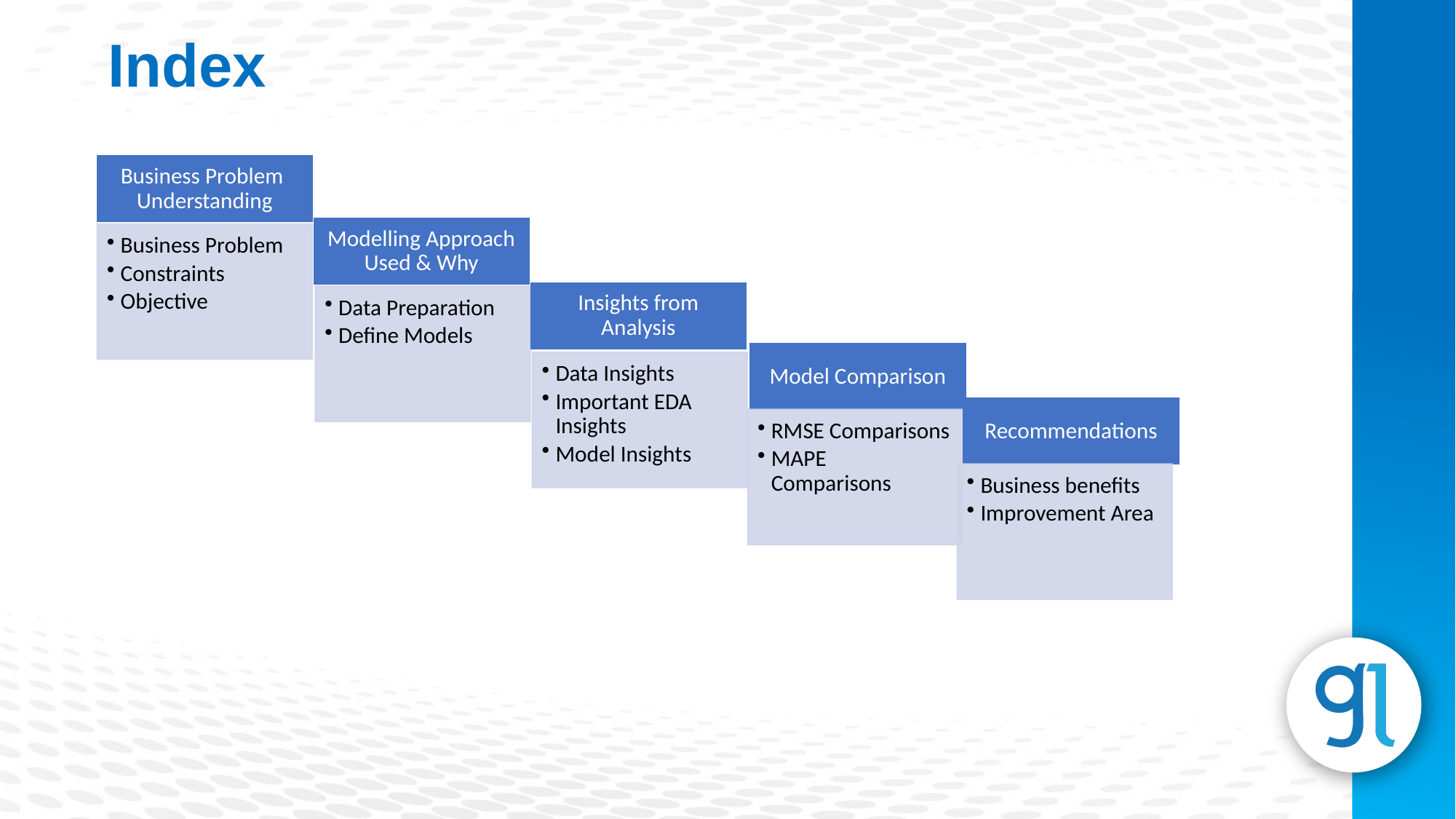

Index
Business Problem  Understanding
Business Problem
Constraints
Objective
Modelling Approach Used & Why
Data Preparation
Define Models
Insights from Analysis
Data Insights
Important EDA Insights
Model Insights
Model Comparison
RMSE Comparisons
MAPE Comparisons
Recommendations
Business benefits
Improvement Area